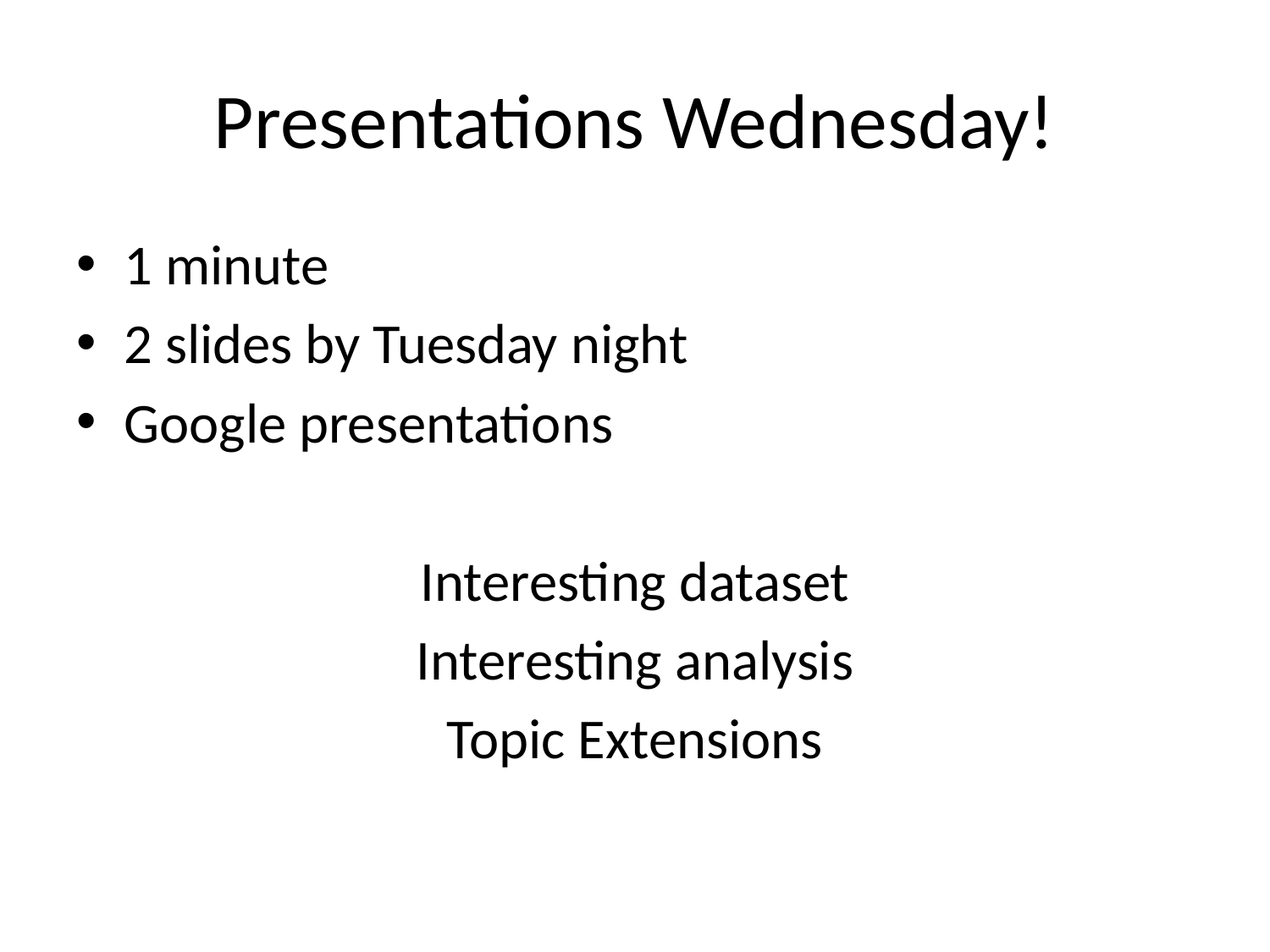

# Presentations Wednesday!
1 minute
2 slides by Tuesday night
Google presentations

Interesting dataset
Interesting analysis
Topic Extensions